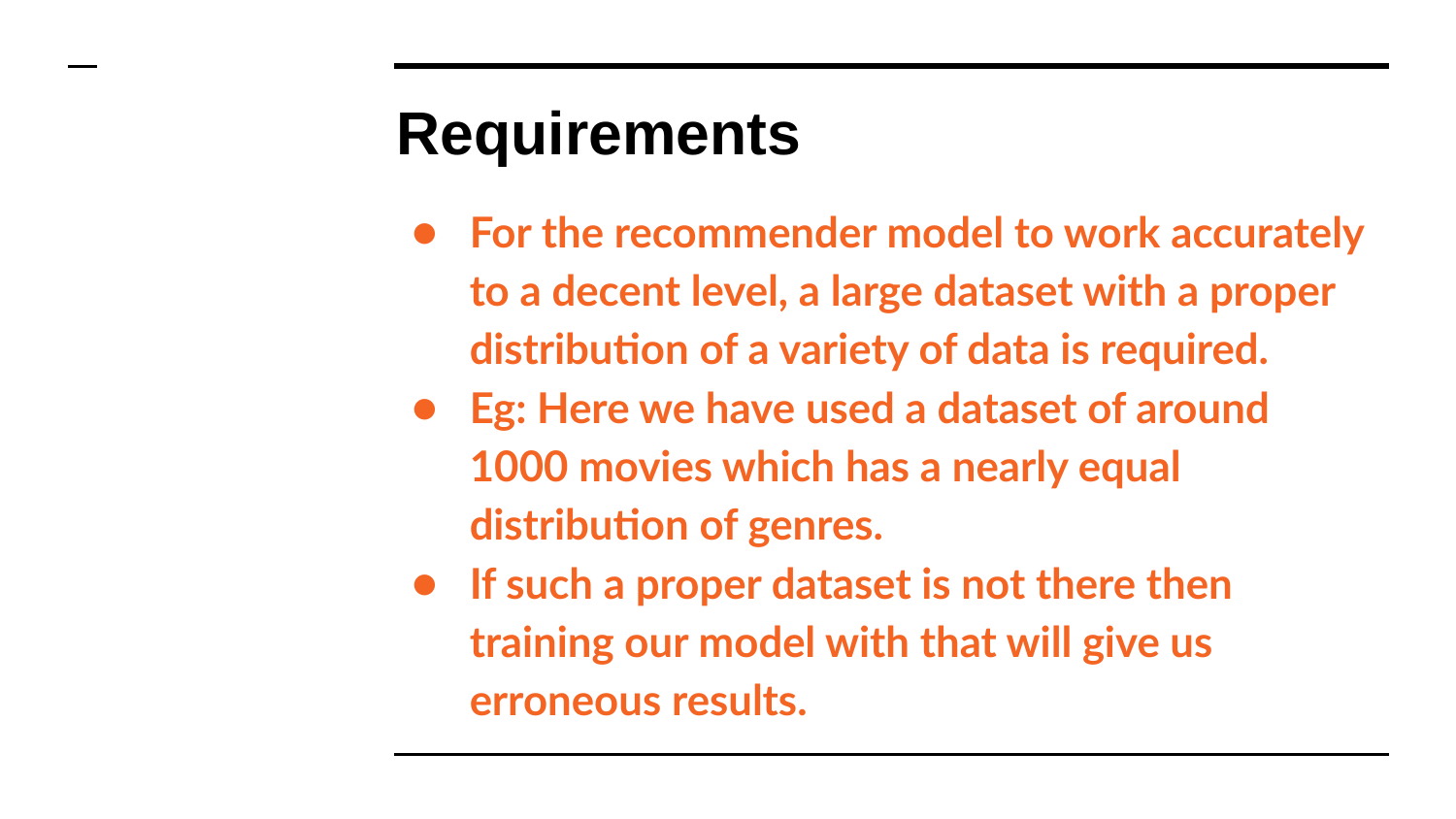

# Requirements
For the recommender model to work accurately to a decent level, a large dataset with a proper distribution of a variety of data is required.
Eg: Here we have used a dataset of around 1000 movies which has a nearly equal distribution of genres.
If such a proper dataset is not there then training our model with that will give us erroneous results.